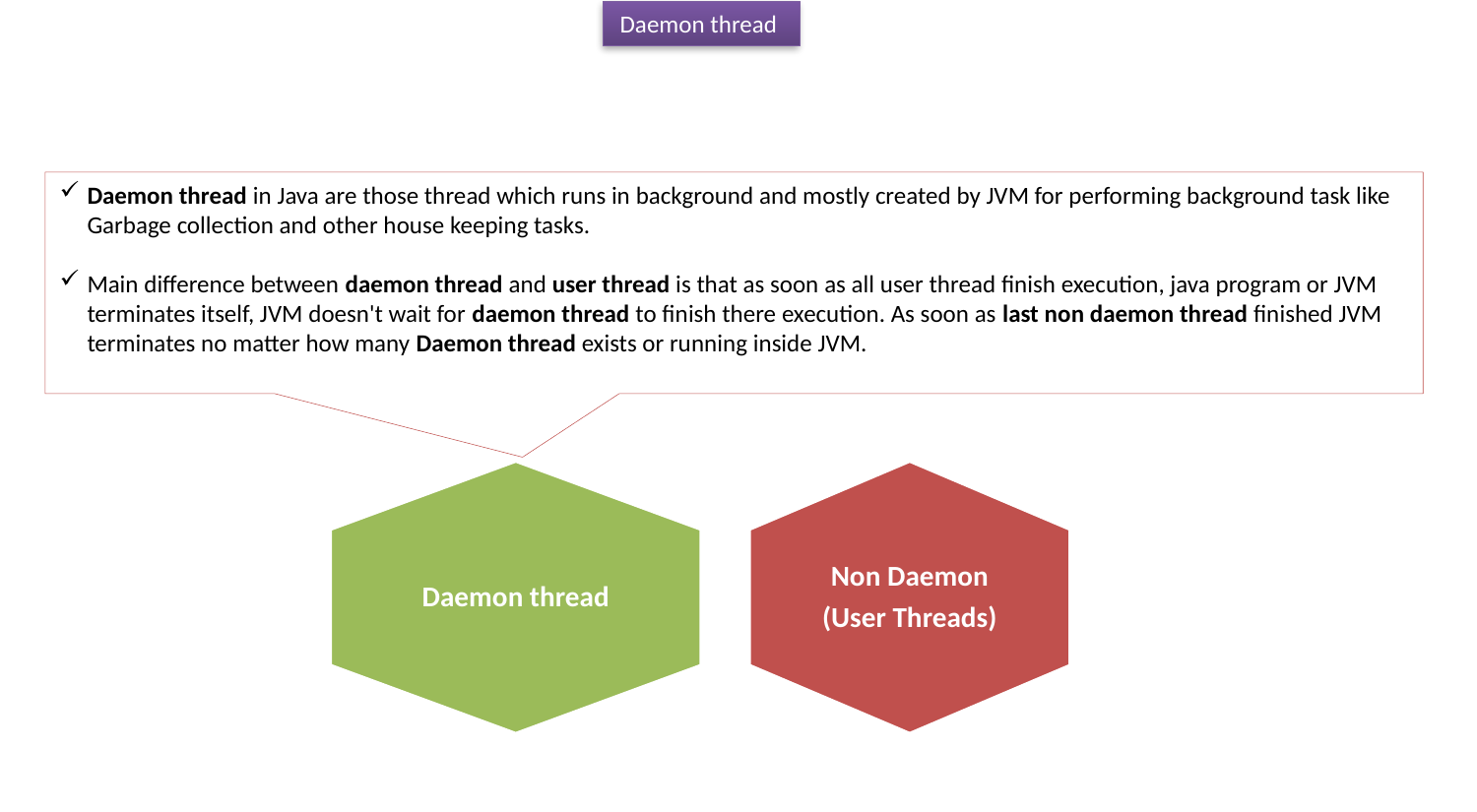

Daemon thread
Non Daemon
(User Threads)
Daemon thread
Daemon thread in Java are those thread which runs in background and mostly created by JVM for performing background task like Garbage collection and other house keeping tasks.

Main difference between daemon thread and user thread is that as soon as all user thread finish execution, java program or JVM terminates itself, JVM doesn't wait for daemon thread to finish there execution. As soon as last non daemon thread finished JVM terminates no matter how many Daemon thread exists or running inside JVM.